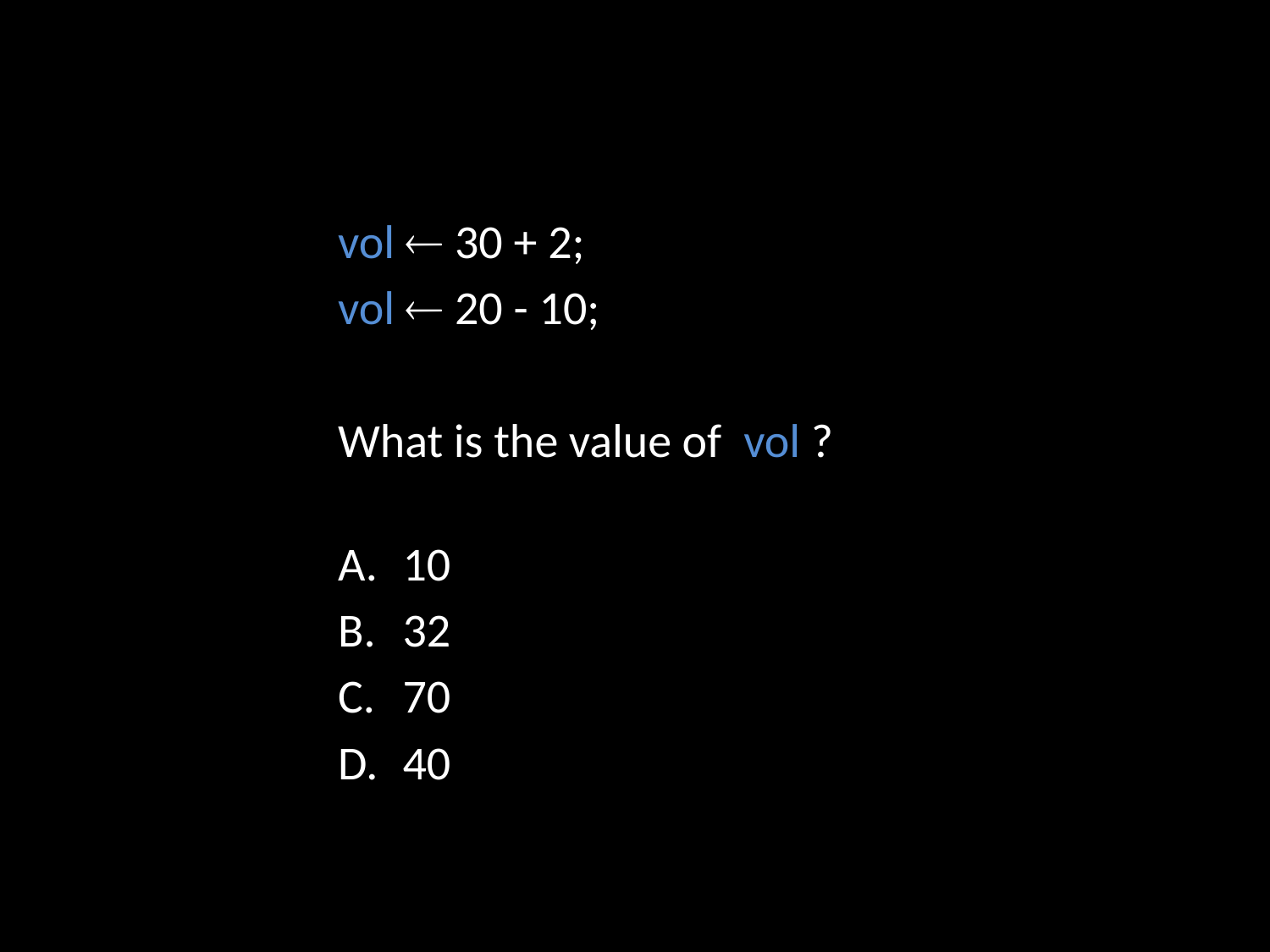

vol ← 30 + 2;
vol ← 20 - 10;

What is the value of  vol ?
10
32
70
40